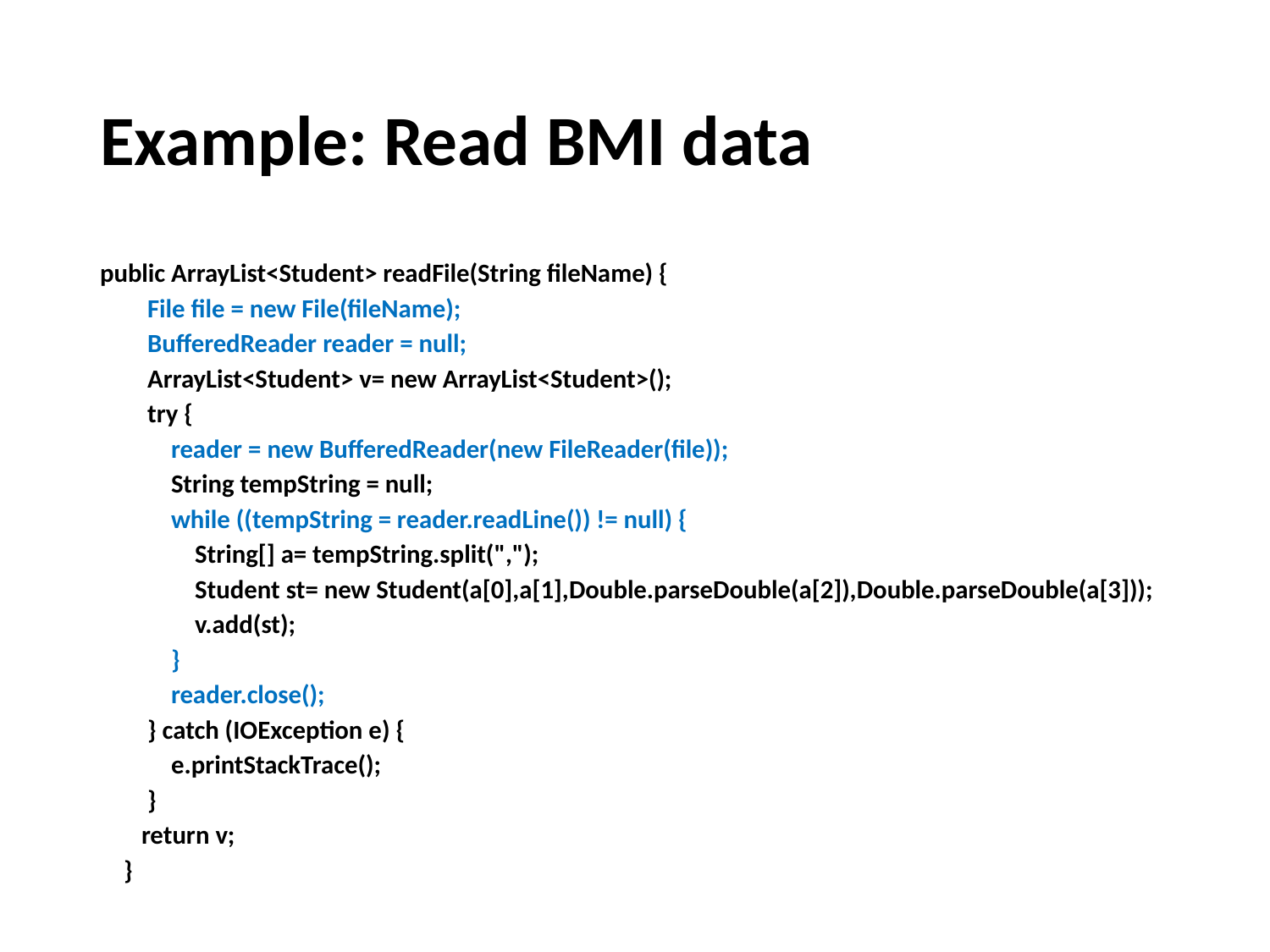

# Example: Read BMI data
public ArrayList<Student> readFile(String fileName) {
        File file = new File(fileName);
        BufferedReader reader = null;
        ArrayList<Student> v= new ArrayList<Student>();
        try {
            reader = new BufferedReader(new FileReader(file));
            String tempString = null;
            while ((tempString = reader.readLine()) != null) {
                String[] a= tempString.split(",");
                Student st= new Student(a[0],a[1],Double.parseDouble(a[2]),Double.parseDouble(a[3]));
                v.add(st);
            }
            reader.close();
        } catch (IOException e) {
            e.printStackTrace();
        }
       return v;
    }